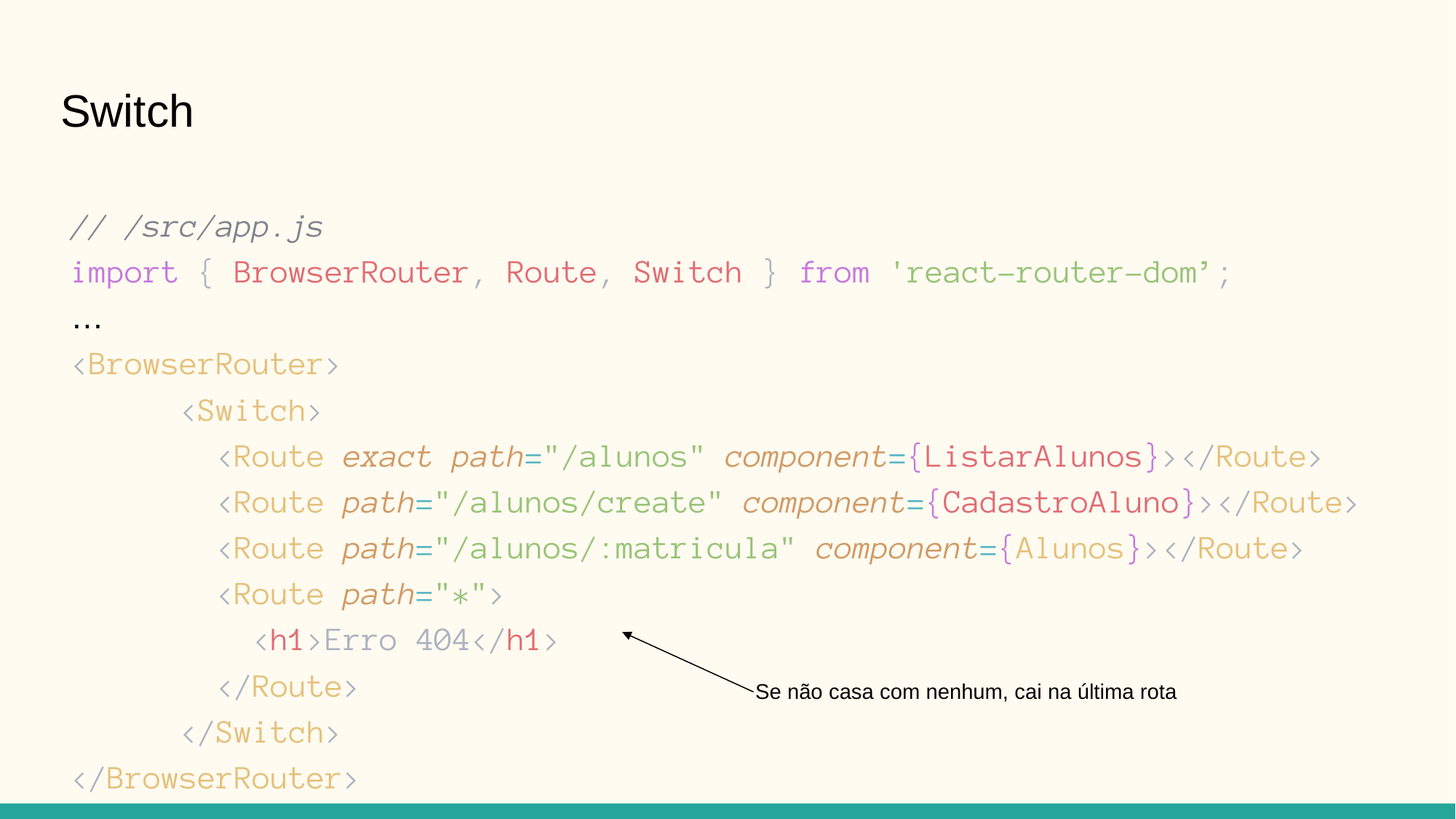

# Switch
// /src/app.js
import { BrowserRouter, Route, Switch } from 'react-router-dom’;
…
<BrowserRouter>
      <Switch>
        <Route exact path="/alunos" component={ListarAlunos}></Route>
        <Route path="/alunos/create" component={CadastroAluno}></Route>
        <Route path="/alunos/:matricula" component={Alunos}></Route>
        <Route path="*">
          <h1>Erro 404</h1>
        </Route>
      </Switch>
</BrowserRouter>

Se não casa com nenhum, cai na última rota